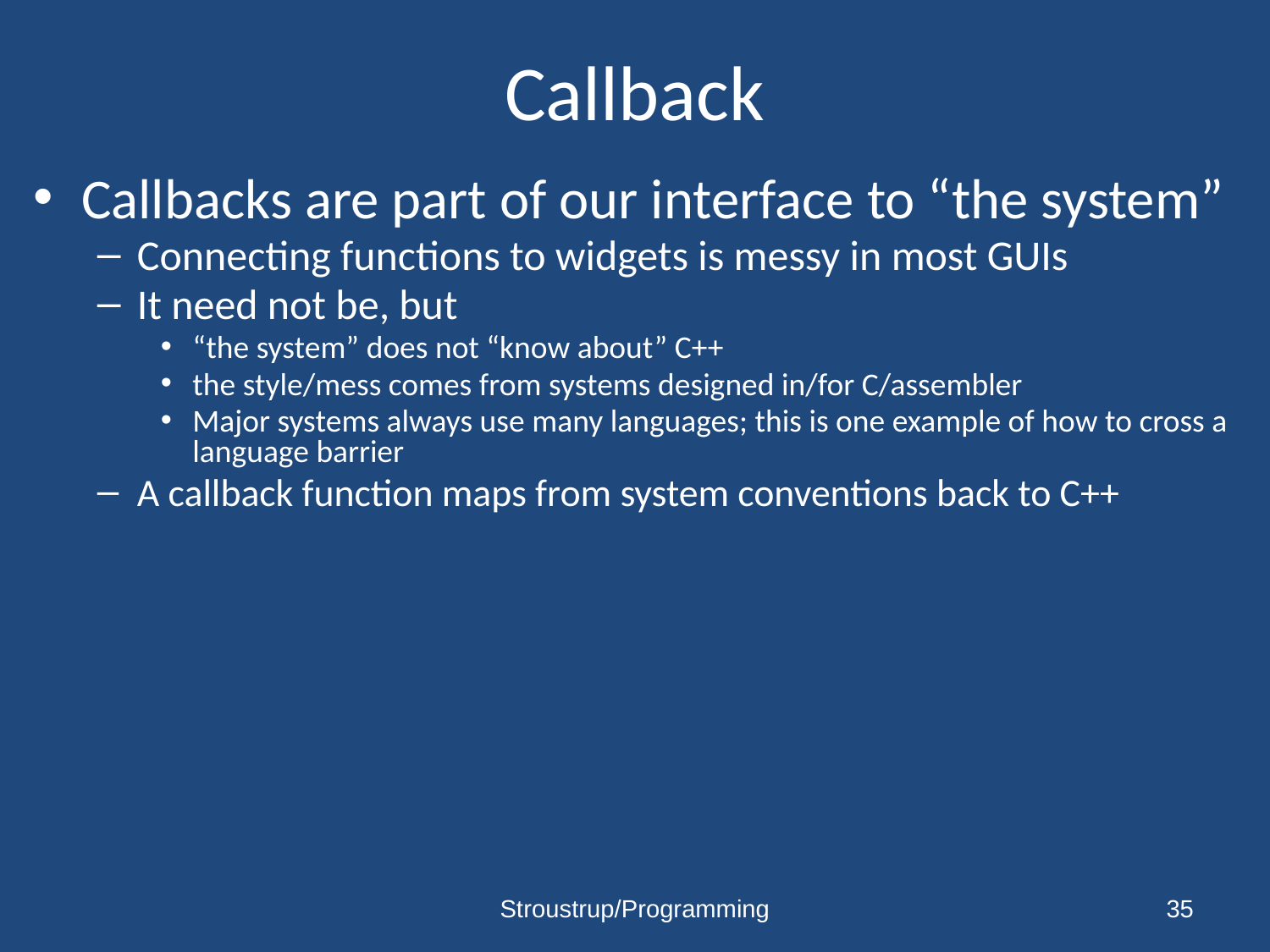

# Callback
Callbacks are part of our interface to “the system”
Connecting functions to widgets is messy in most GUIs
It need not be, but
“the system” does not “know about” C++
the style/mess comes from systems designed in/for C/assembler
Major systems always use many languages; this is one example of how to cross a language barrier
A callback function maps from system conventions back to C++

Stroustrup/Programming
35